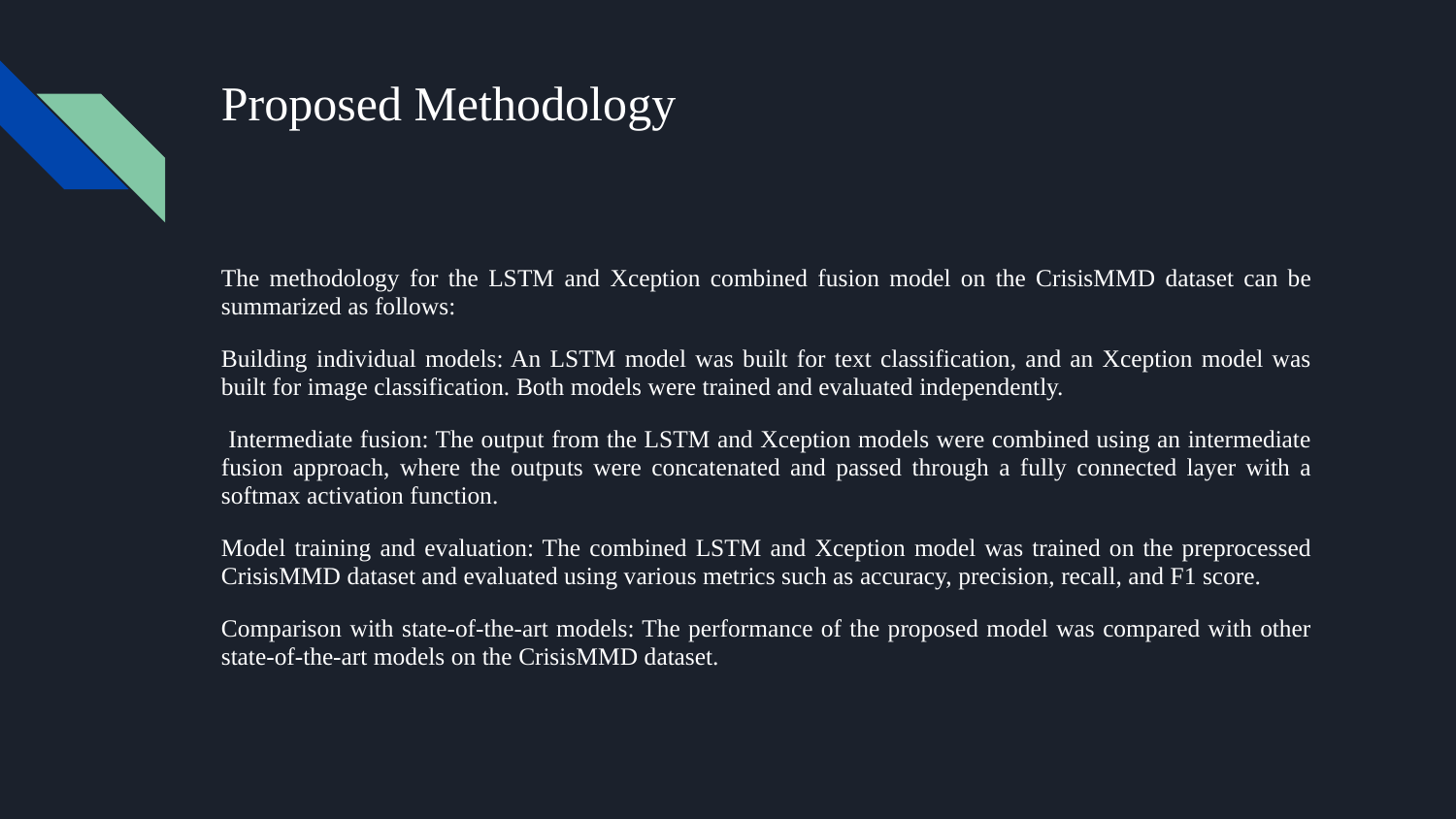

# Proposed Methodology
The methodology for the LSTM and Xception combined fusion model on the CrisisMMD dataset can be summarized as follows:
Building individual models: An LSTM model was built for text classification, and an Xception model was built for image classification. Both models were trained and evaluated independently.
 Intermediate fusion: The output from the LSTM and Xception models were combined using an intermediate fusion approach, where the outputs were concatenated and passed through a fully connected layer with a softmax activation function.
Model training and evaluation: The combined LSTM and Xception model was trained on the preprocessed CrisisMMD dataset and evaluated using various metrics such as accuracy, precision, recall, and F1 score.
Comparison with state-of-the-art models: The performance of the proposed model was compared with other state-of-the-art models on the CrisisMMD dataset.